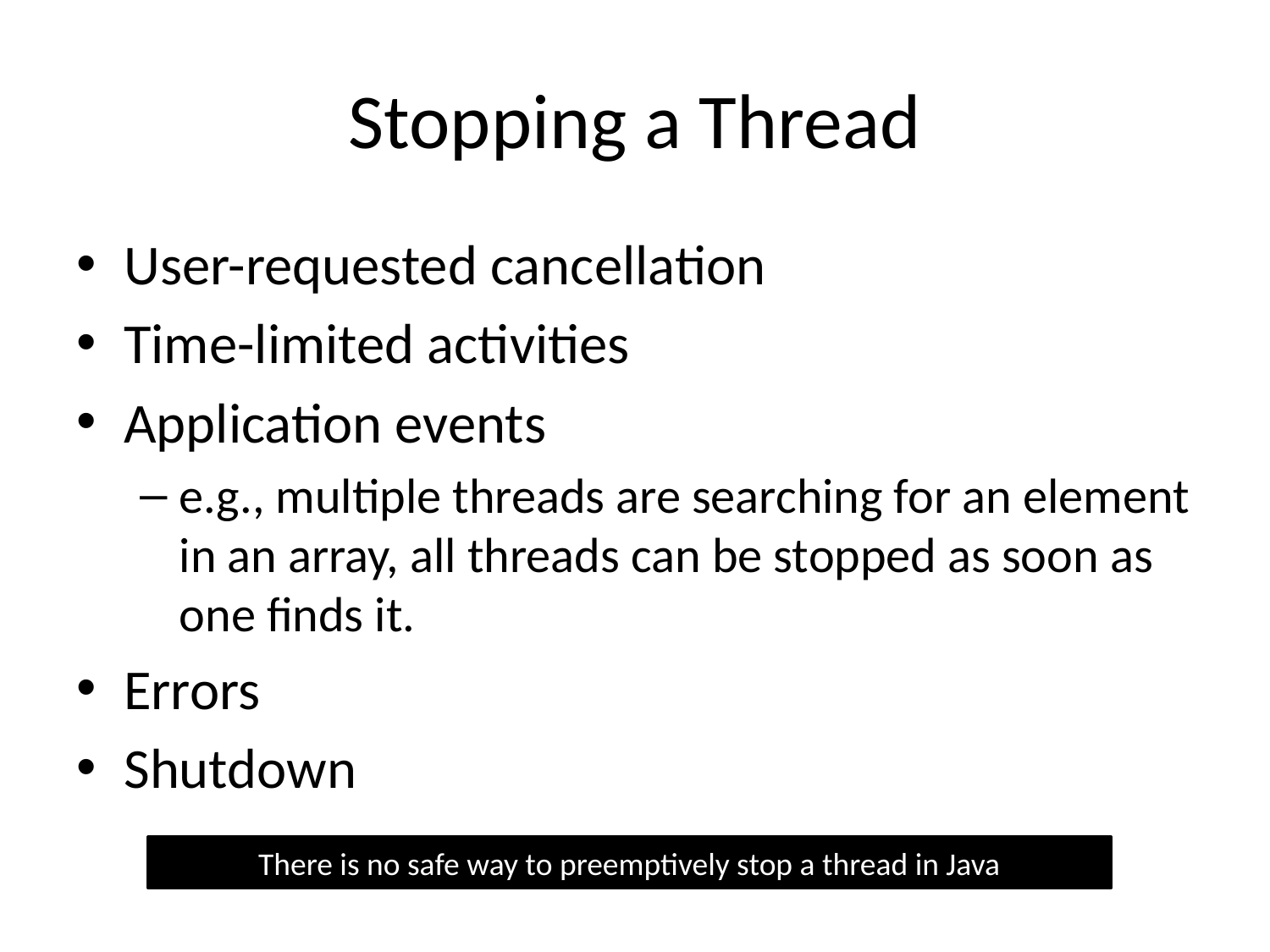

# Stopping a Thread
User-requested cancellation
Time-limited activities
Application events
e.g., multiple threads are searching for an element in an array, all threads can be stopped as soon as one finds it.
Errors
Shutdown
There is no safe way to preemptively stop a thread in Java